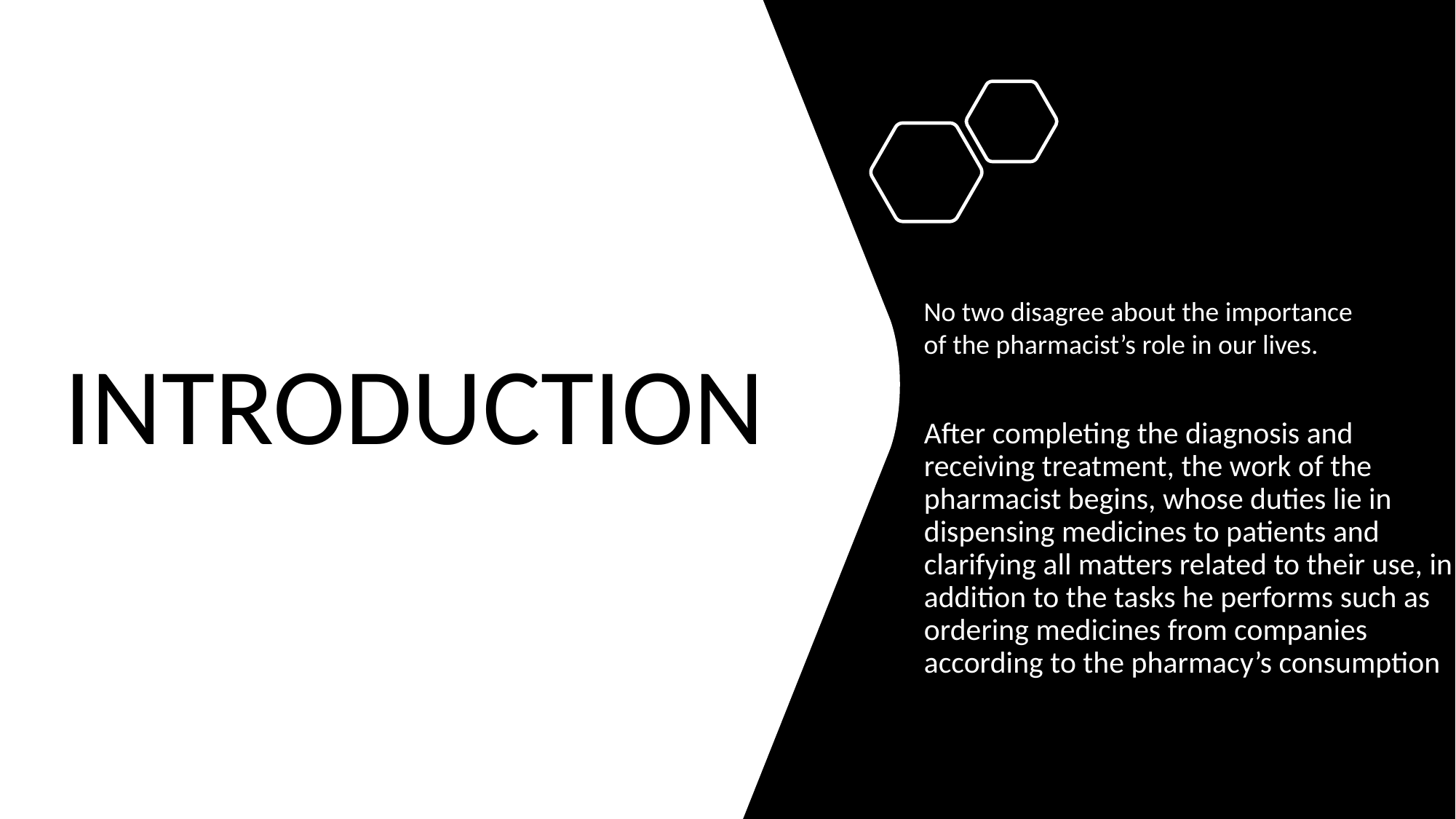

# INTRODUCTION
No two disagree about the importance of the pharmacist’s role in our lives.

After completing the diagnosis and receiving treatment, the work of the pharmacist begins, whose duties lie in dispensing medicines to patients and clarifying all matters related to their use, in addition to the tasks he performs such as ordering medicines from companies according to the pharmacy’s consumption